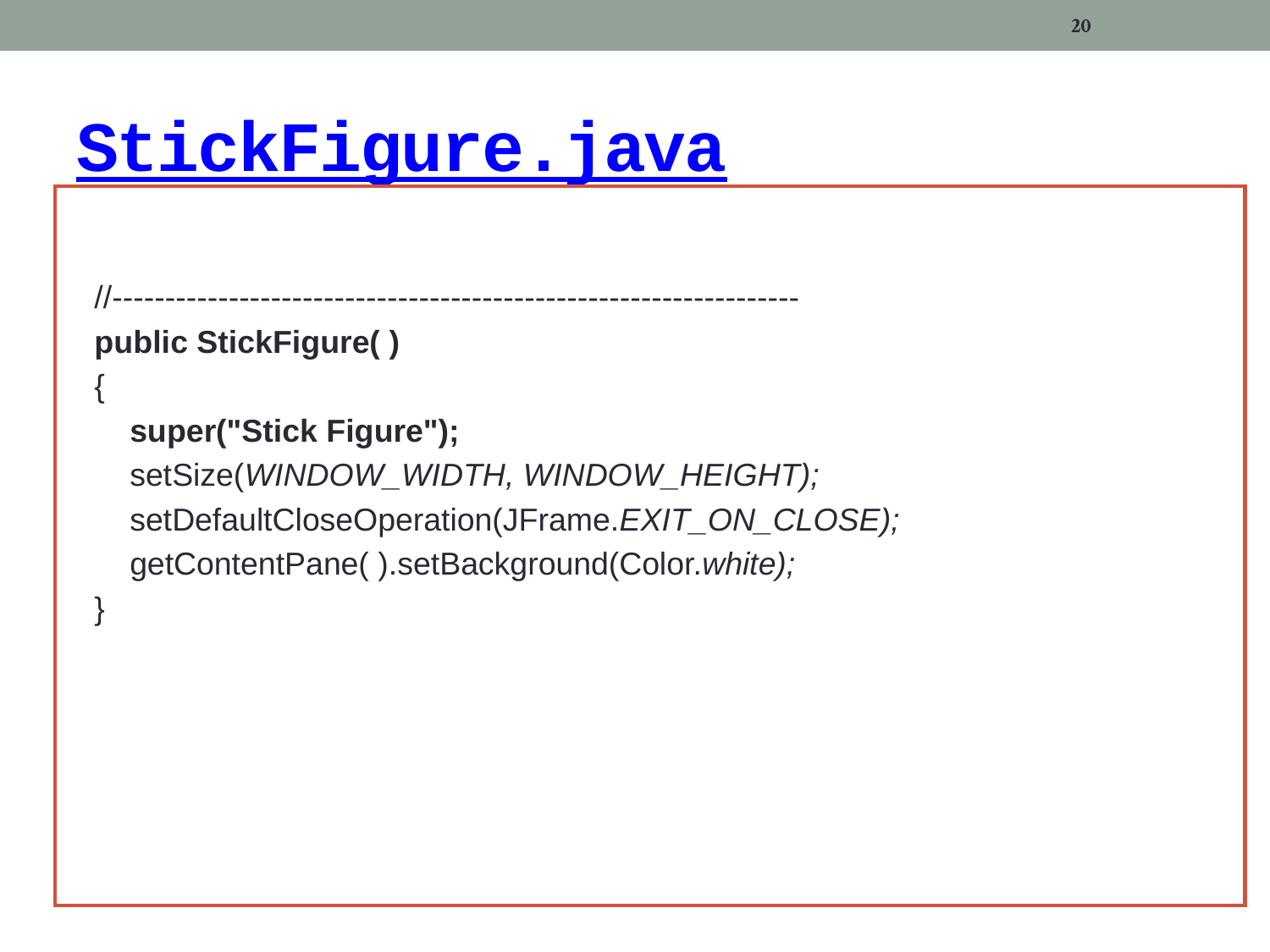

20
# StickFigure.java

   //-----------------------------------------------------------------
   public StickFigure( )
   {
       super("Stick Figure");
       setSize(WINDOW_WIDTH, WINDOW_HEIGHT);
       setDefaultCloseOperation(JFrame.EXIT_ON_CLOSE);
       getContentPane( ).setBackground(Color.white);
   }